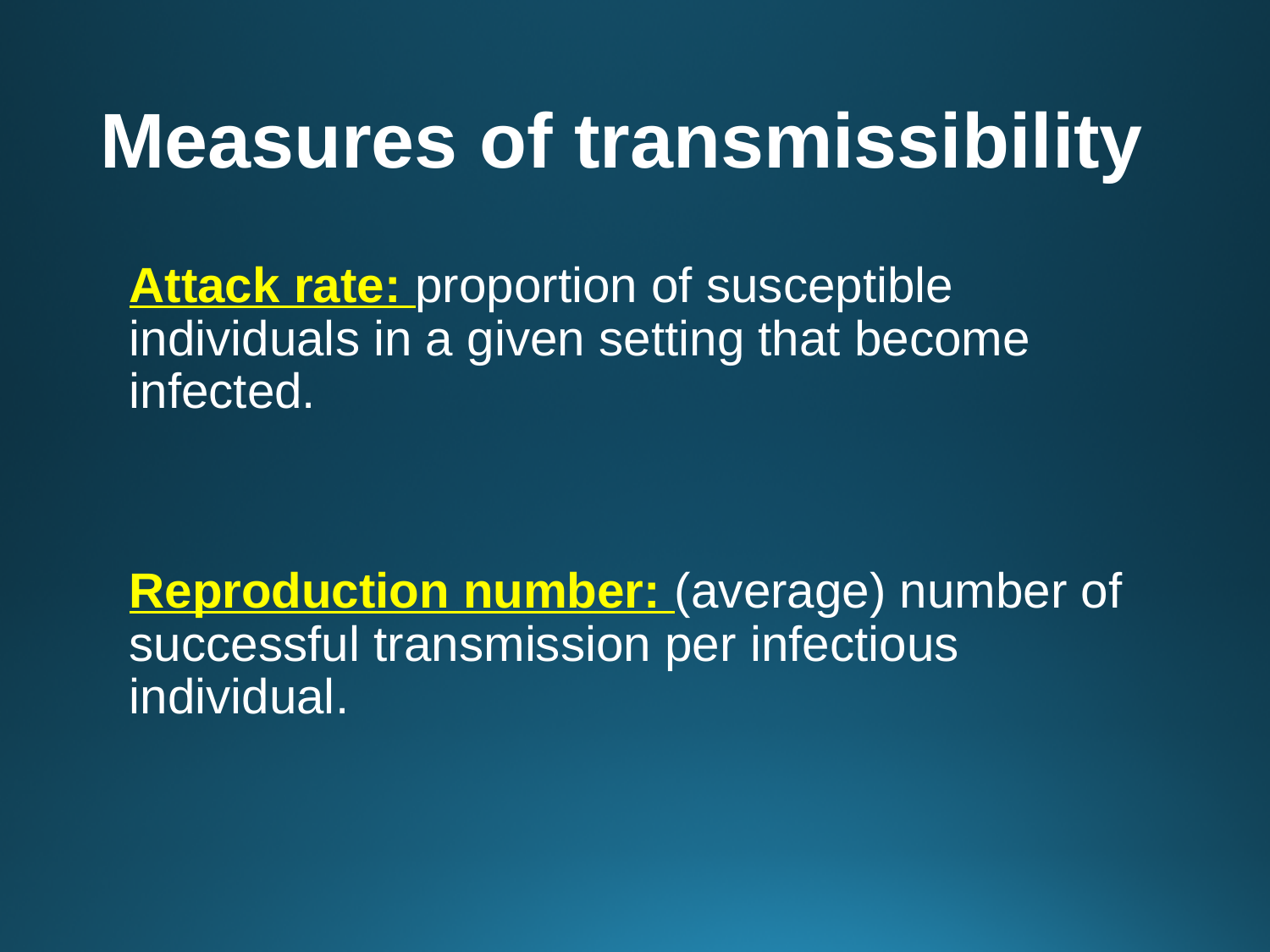

# Measures of transmissibility
Attack rate: proportion of susceptible individuals in a given setting that become infected.

Reproduction number: (average) number of successful transmission per infectious individual.